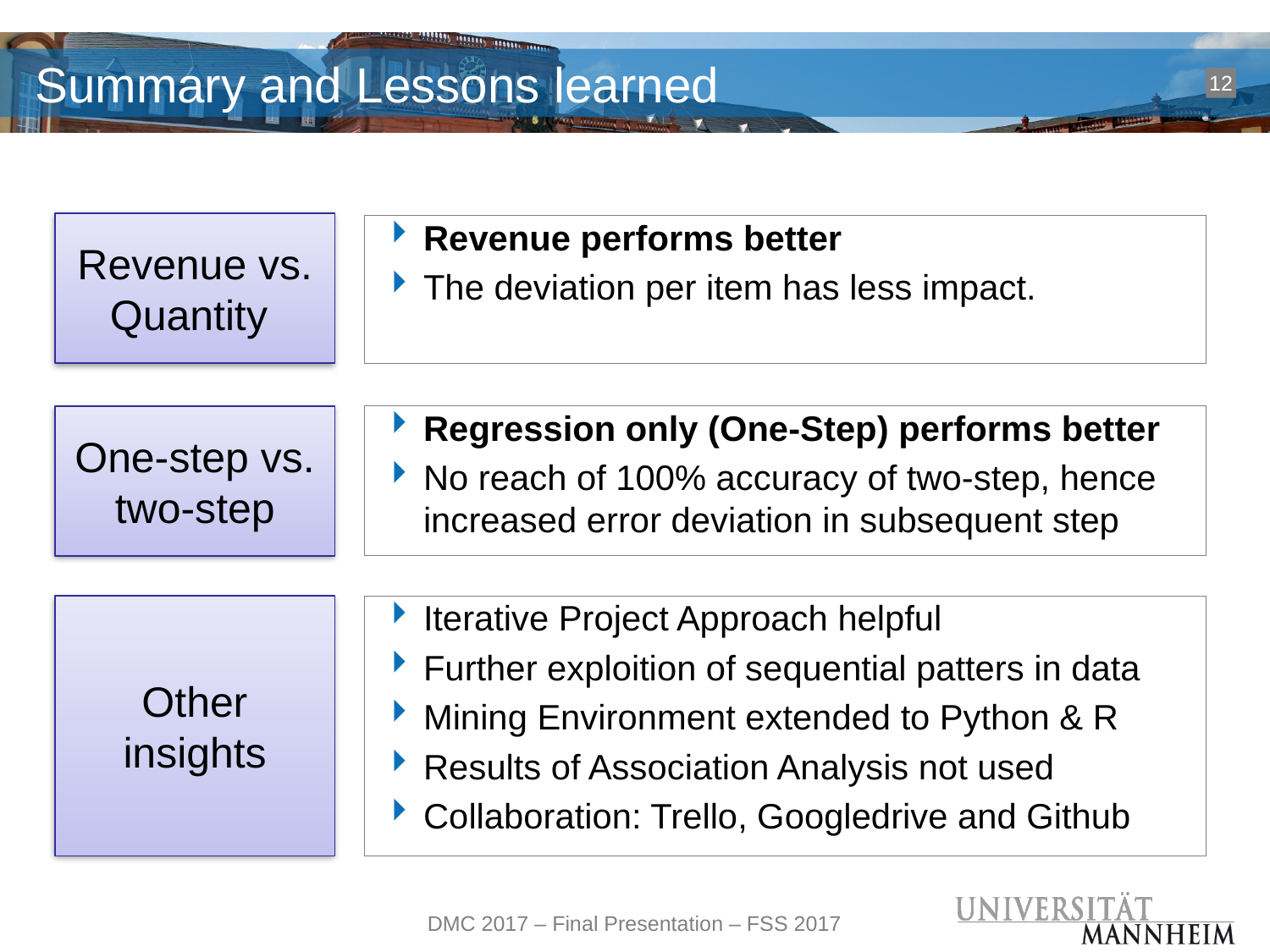

# Summary and Lessons learned
12
Revenue vs. Quantity
Revenue performs better
The deviation per item has less impact.

One-step vs. two-step
Regression only (One-Step) performs better
No reach of 100% accuracy of two-step, hence increased error deviation in subsequent step

Other insights
Iterative Project Approach helpful
Further exploition of sequential patters in data
Mining Environment extended to Python & R
Results of Association Analysis not used
Collaboration: Trello, Googledrive and Github
DMC 2017 – Final Presentation – FSS 2017